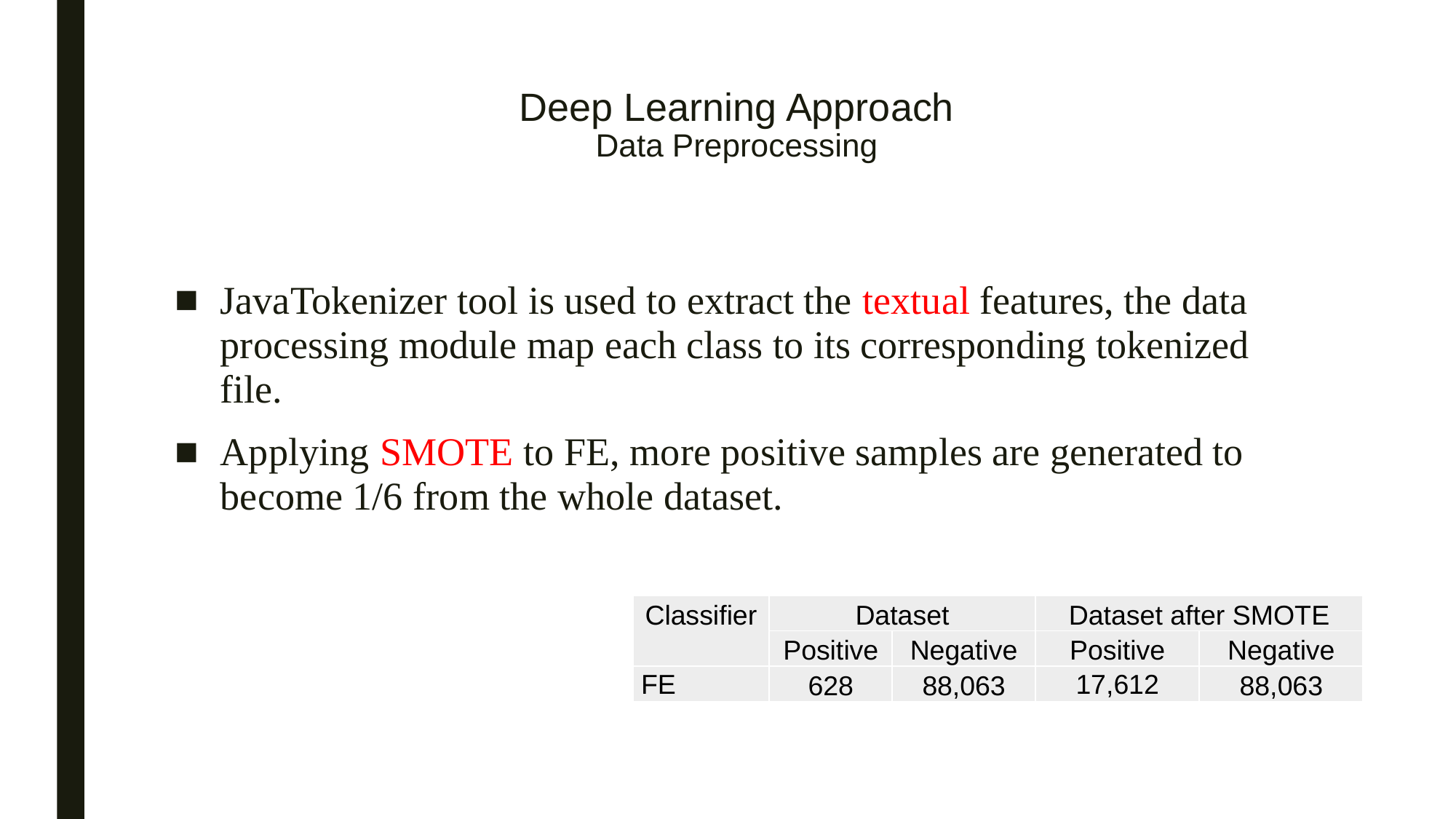

# Deep Learning Approach Data Preprocessing
JavaTokenizer tool is used to extract the textual features, the data processing module map each class to its corresponding tokenized file.
Applying SMOTE to FE, more positive samples are generated to become 1/6 from the whole dataset.

| Classifier | Dataset |  | Dataset after SMOTE |  |
| --- | --- | --- | --- | --- |
|  | Positive | Negative | Positive | Negative |
| FE | 628 | 88,063 | 17,612 | 88,063 |